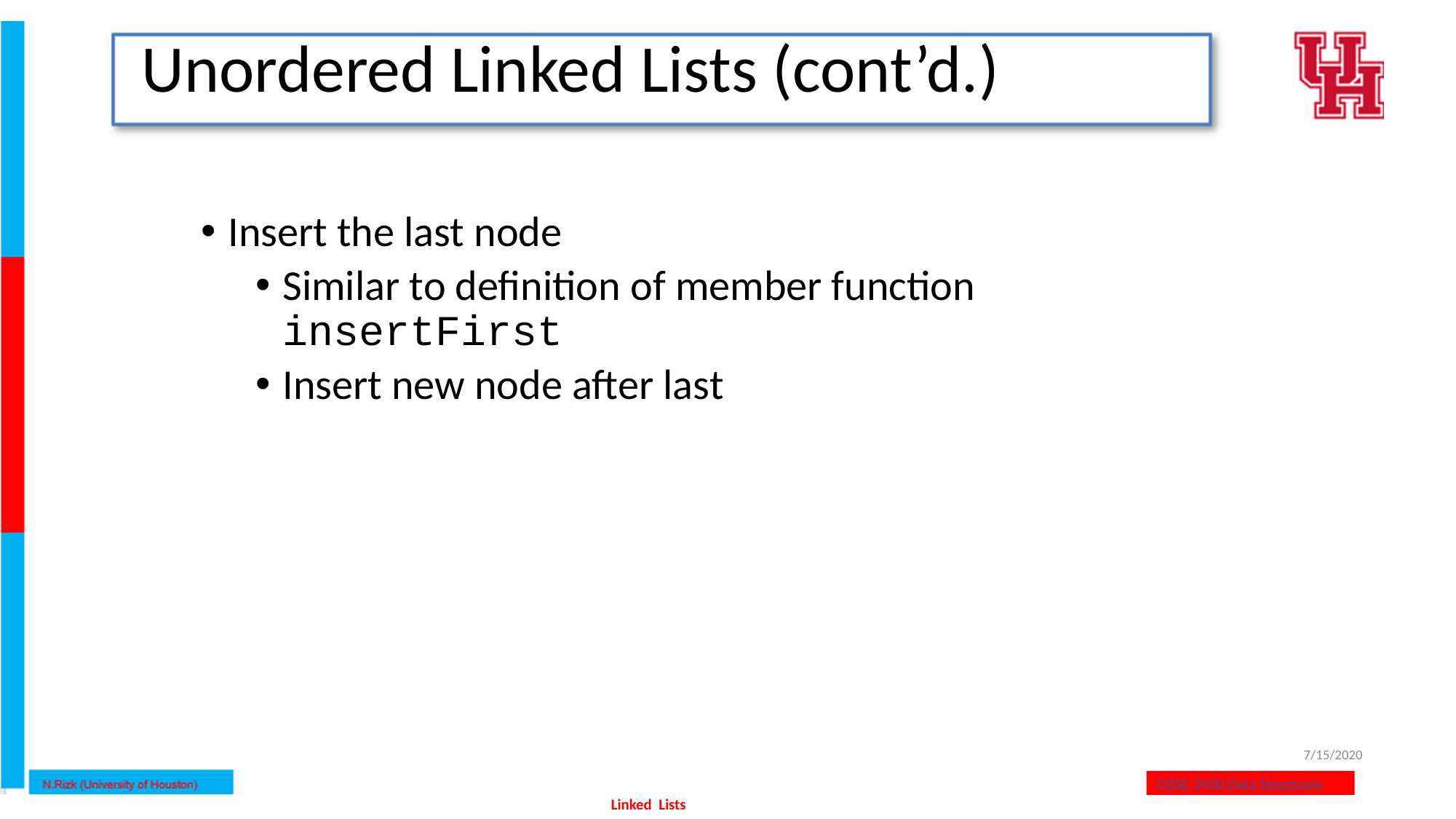

# Unordered Linked Lists (cont’d.)
Insert the last node
Similar to definition of member function insertFirst
Insert new node after last
7/15/2020